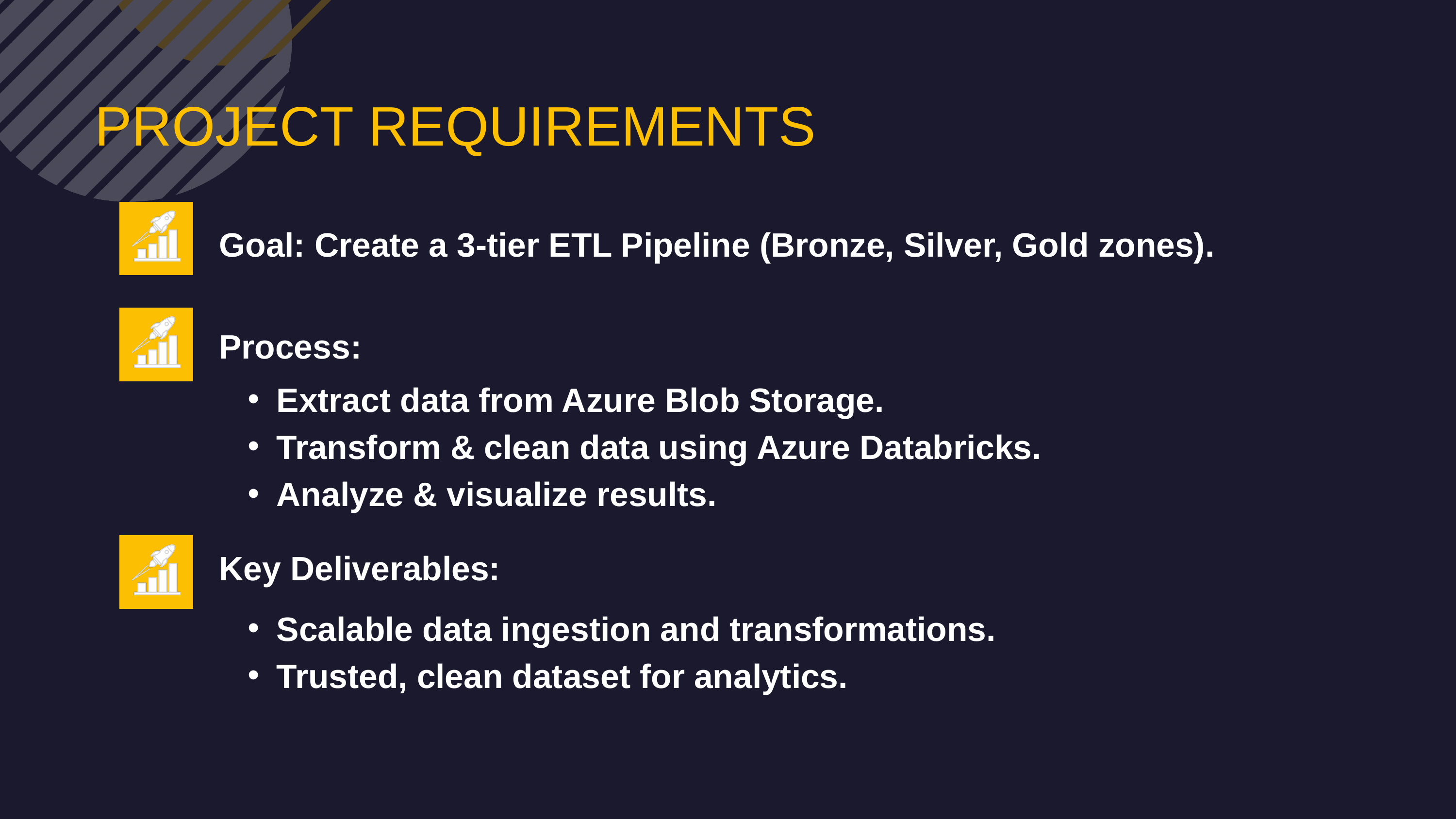

PROJECT REQUIREMENTS

Goal: Create a 3-tier ETL Pipeline (Bronze, Silver, Gold zones).

Process:

Extract data from Azure Blob Storage.
Transform & clean data using Azure Databricks.
Analyze & visualize results.

Key Deliverables:

Scalable data ingestion and transformations.
Trusted, clean dataset for analytics.